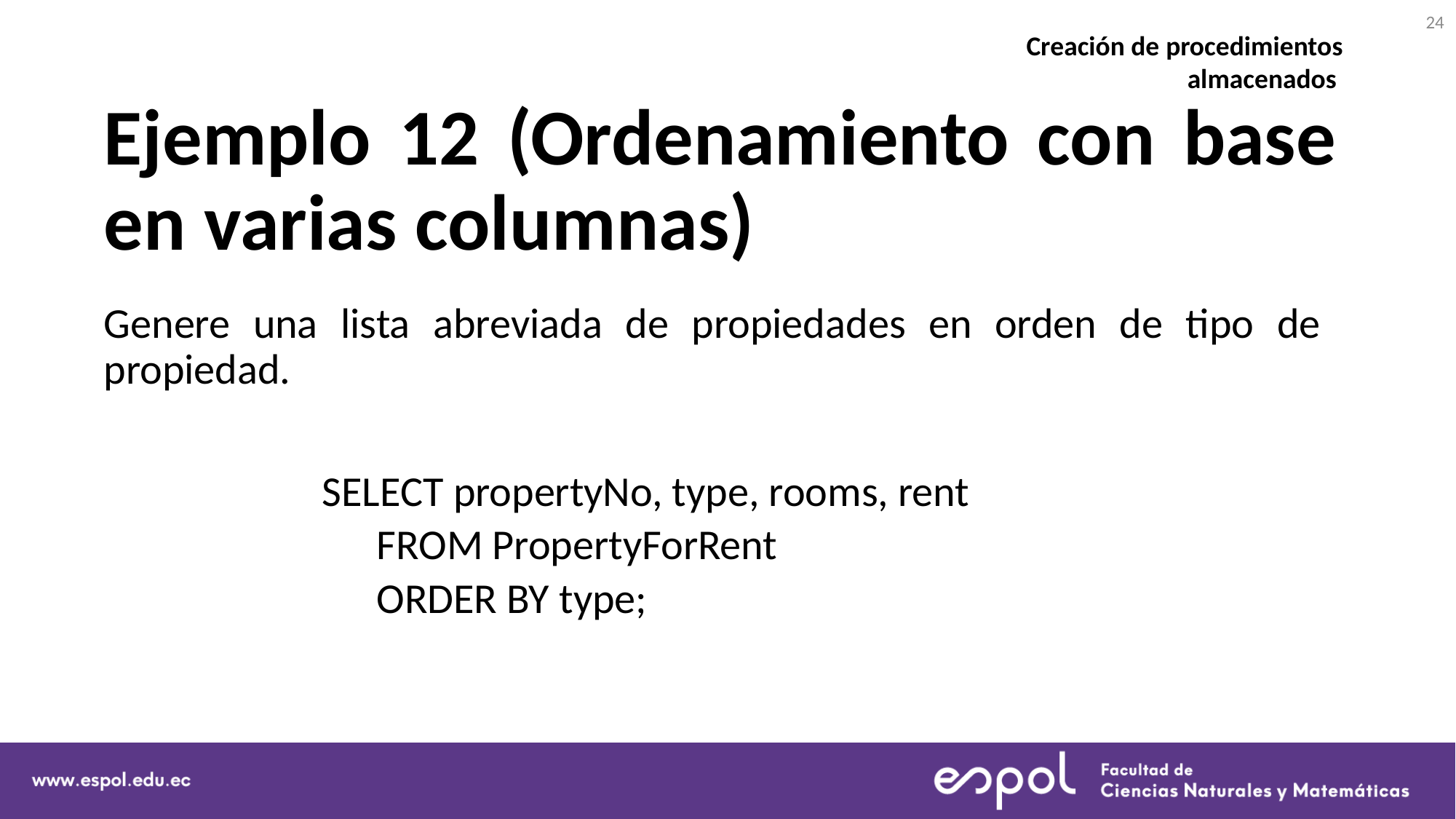

24
Creación de procedimientos almacenados
# Ejemplo 12 (Ordenamiento con base en varias columnas)
Genere una lista abreviada de propiedades en orden de tipo de propiedad.

		SELECT propertyNo, type, rooms, rent
		FROM PropertyForRent
		ORDER BY type;